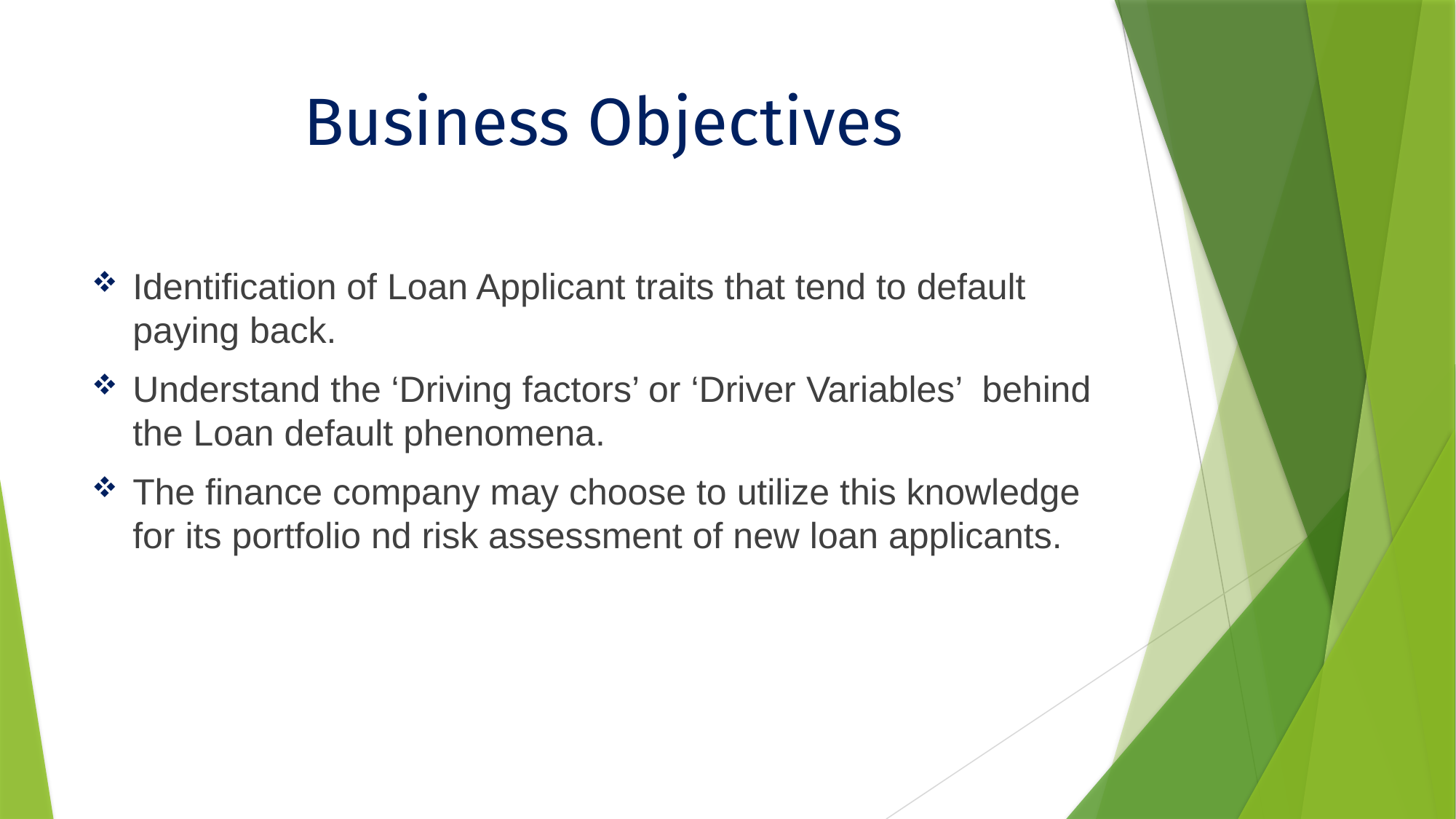

# Business Objectives
Identification of Loan Applicant traits that tend to default paying back.
Understand the ‘Driving factors’ or ‘Driver Variables’  behind the Loan default phenomena.
The finance company may choose to utilize this knowledge for its portfolio nd risk assessment of new loan applicants.